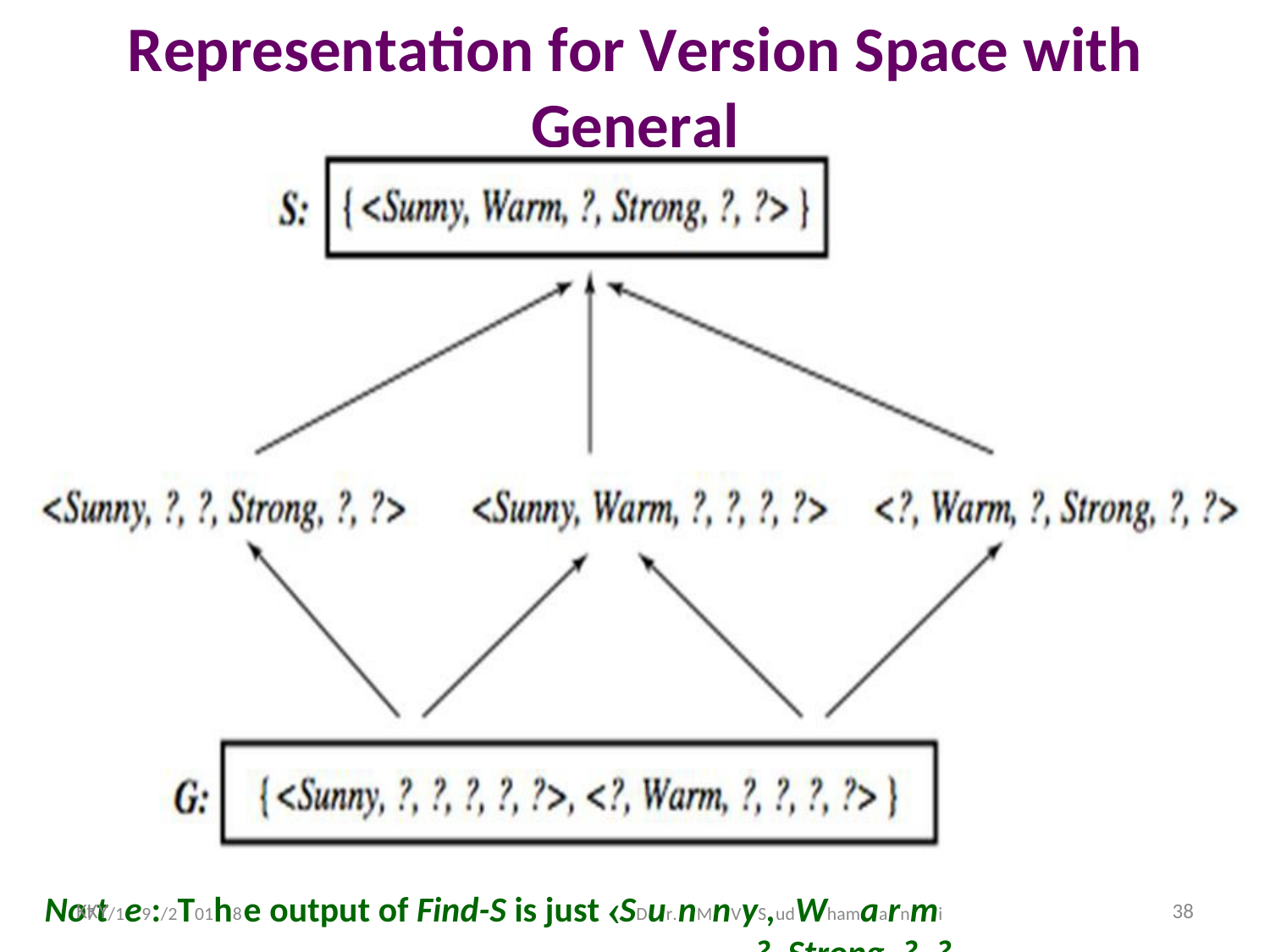

Representation for Version Space with General
and Specific	Boundary Sets

No7t/1e9:/2T01h8e output of Find-S is just 〈SDur.nMnVyS,udWhamaarnmi	, ?, Strong, ?, ?〉
KKY

38
38